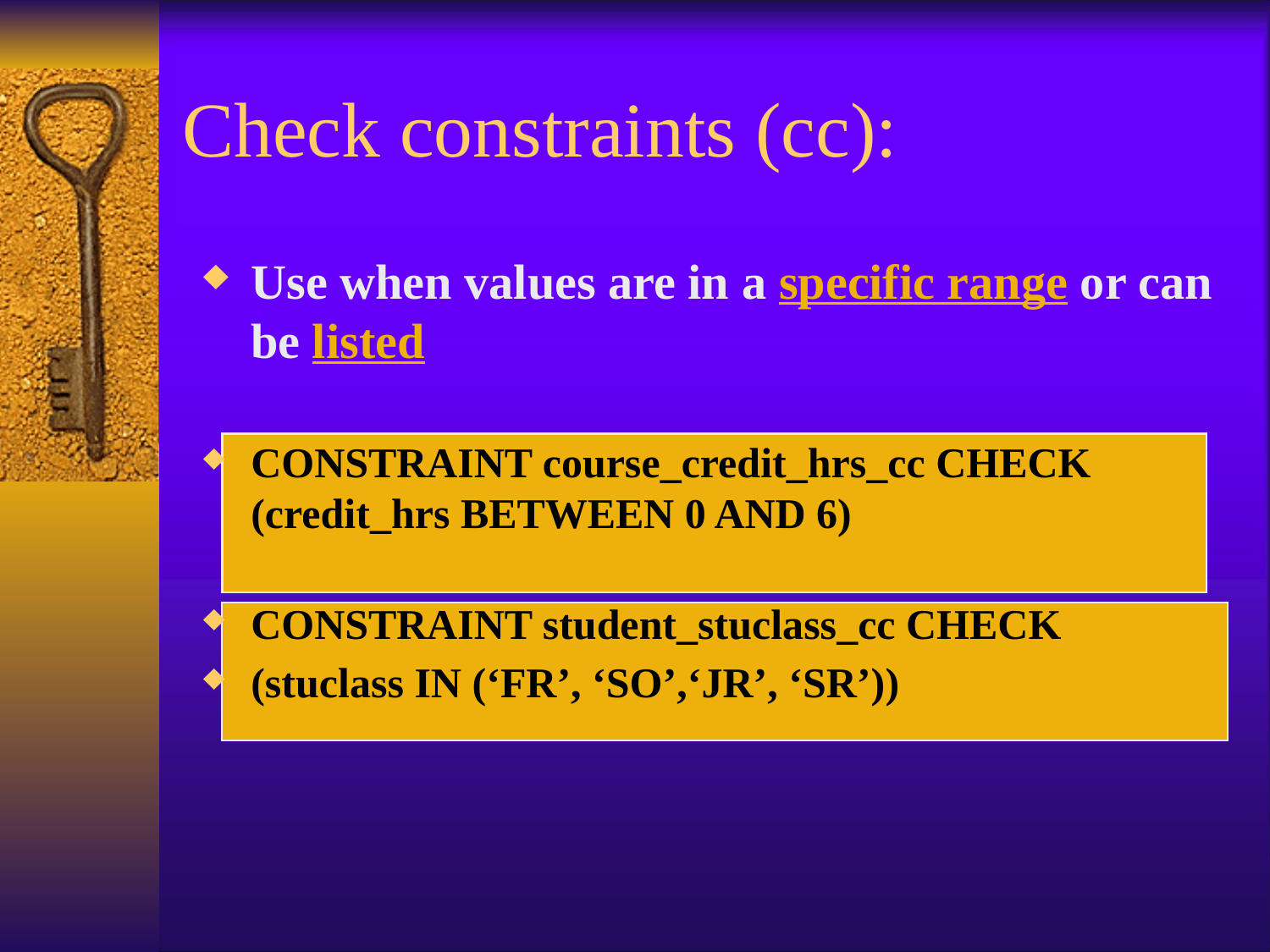

# Check constraints (cc):
Use when values are in a specific range or can be listed
CONSTRAINT course_credit_hrs_cc CHECK (credit_hrs BETWEEN 0 AND 6)
CONSTRAINT student_stuclass_cc CHECK
(stuclass IN (‘FR’, ‘SO’,‘JR’, ‘SR’))